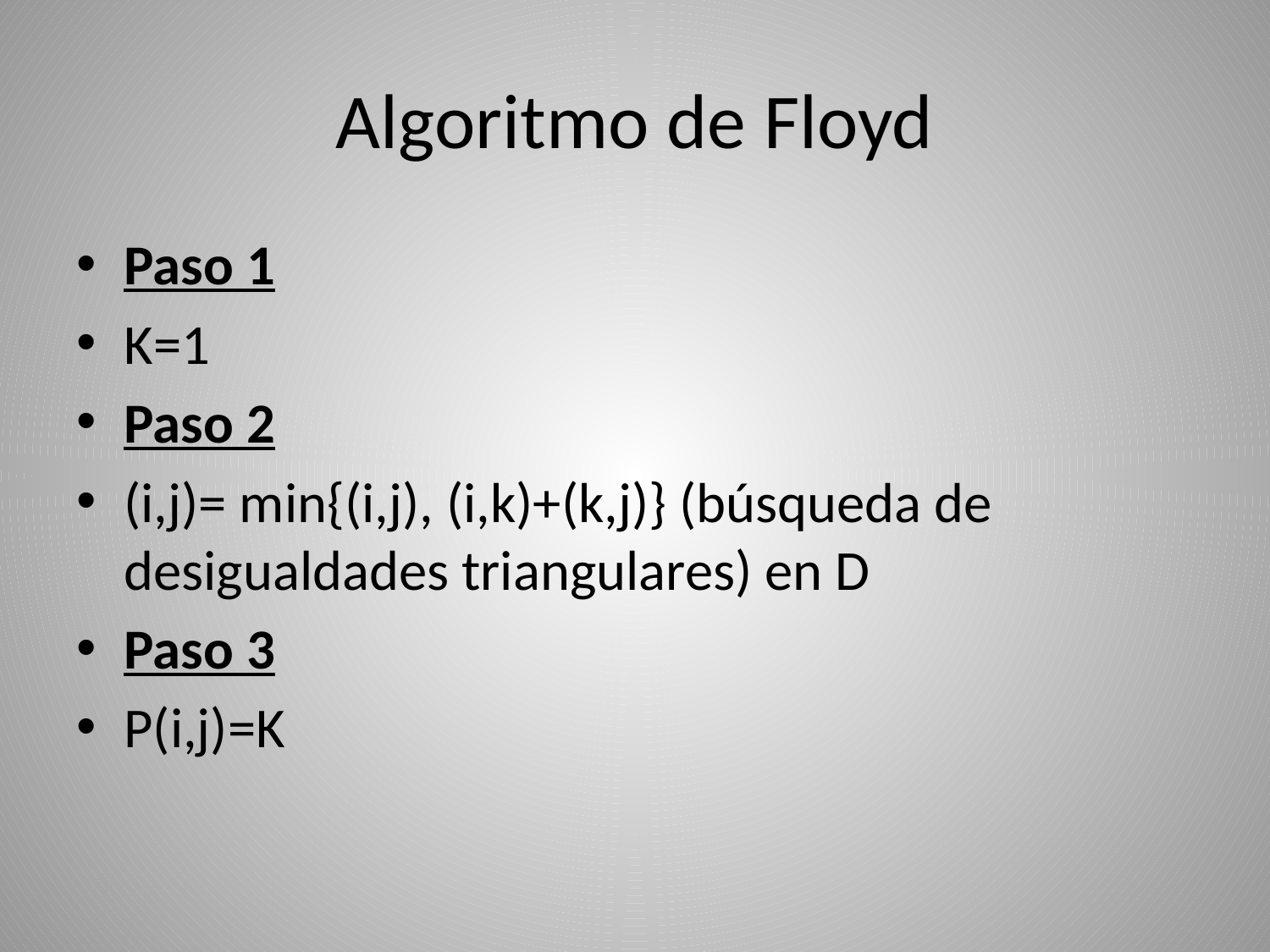

# Algoritmo de Floyd
Paso 1
K=1
Paso 2
(i,j)= min{(i,j), (i,k)+(k,j)} (búsqueda de desigualdades triangulares) en D
Paso 3
P(i,j)=K